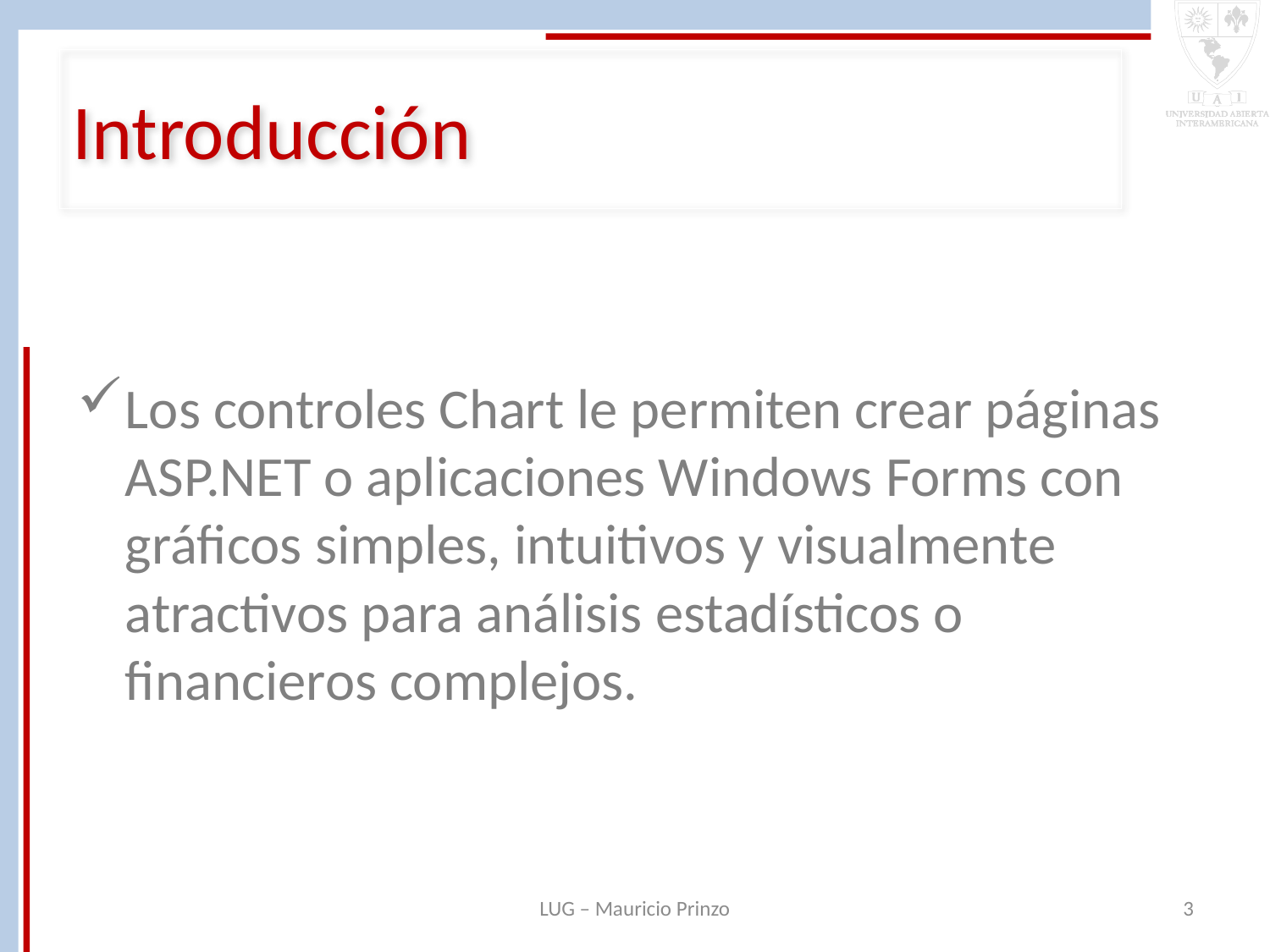

# Introducción
Los controles Chart le permiten crear páginas ASP.NET o aplicaciones Windows Forms con gráficos simples, intuitivos y visualmente atractivos para análisis estadísticos o financieros complejos.
LUG – Mauricio Prinzo
3